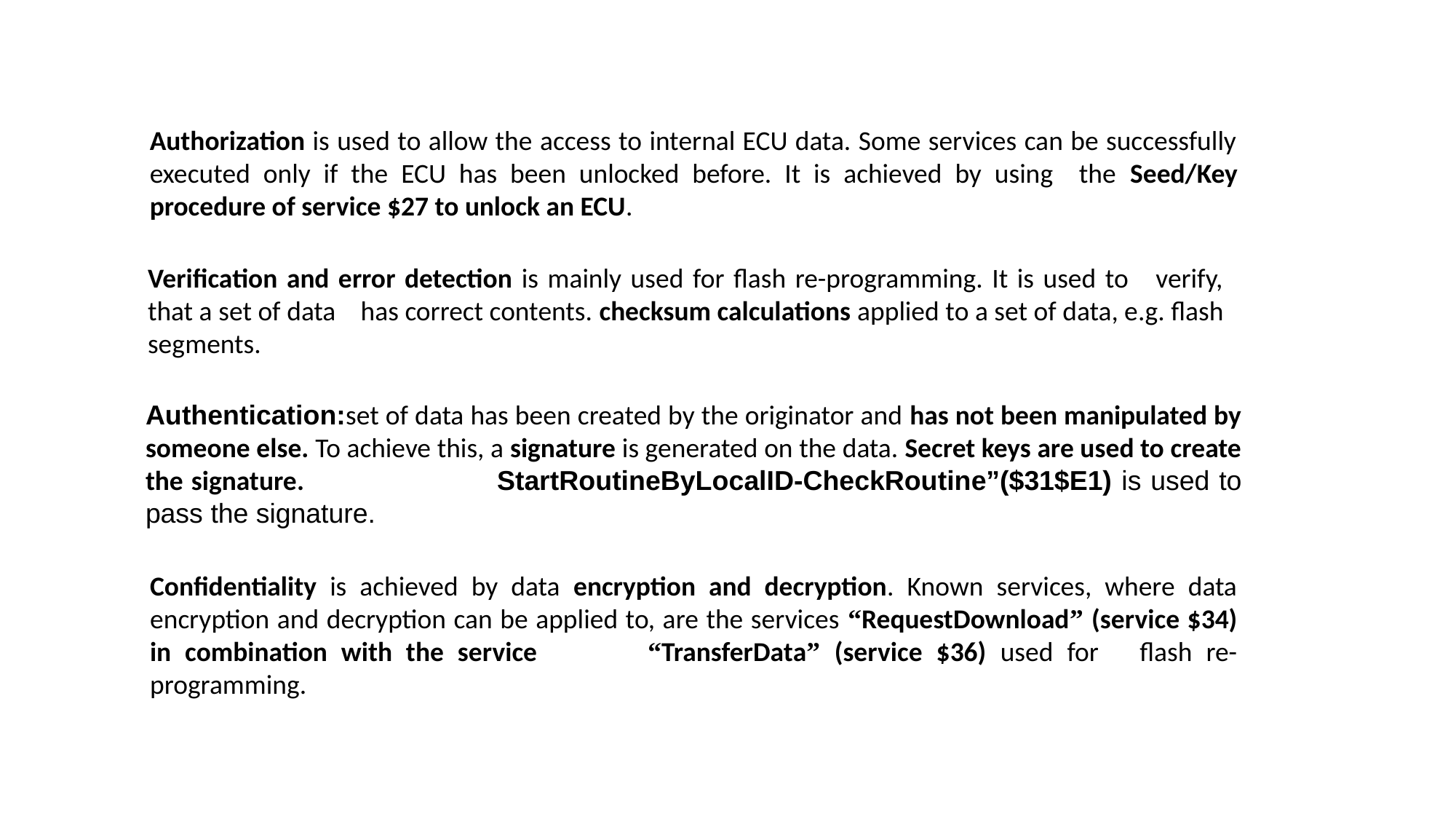

Authorization is used to allow the access to internal ECU data. Some services can be successfully executed only if the ECU has been unlocked before. It is achieved by using  the Seed/Key procedure of service $27 to unlock an ECU.
Verification and error detection is mainly used for flash re-programming. It is used to   verify, that a set of data    has correct contents. checksum calculations applied to a set of data, e.g. flash segments.
Authentication:set of data has been created by the originator and has not been manipulated by someone else. To achieve this, a signature is generated on the data. Secret keys are used to create the signature.                        StartRoutineByLocalID-CheckRoutine”($31$E1) is used to pass the signature.
Confidentiality is achieved by data encryption and decryption. Known services, where data encryption and decryption can be applied to, are the services “RequestDownload” (service $34) in combination with the service        “TransferData” (service $36) used for   flash re-programming.